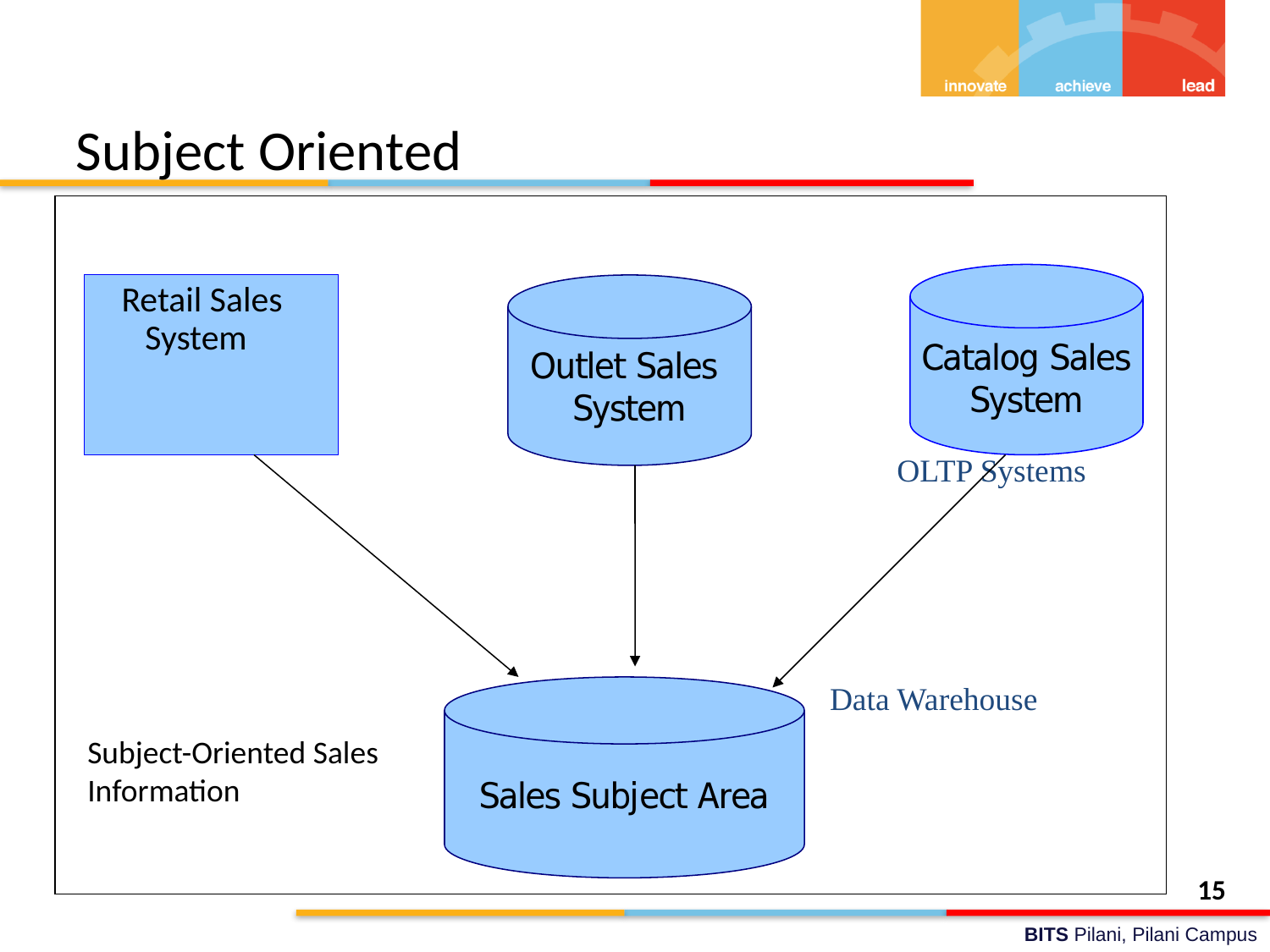

# Subject Oriented

						OLTP Systems

			                                 Data Warehouse

on

 Catalog Sales
System

   Retail Sales System
Outlet Sales
System

Sales Subject Area
Subject-Oriented Sales Information
15